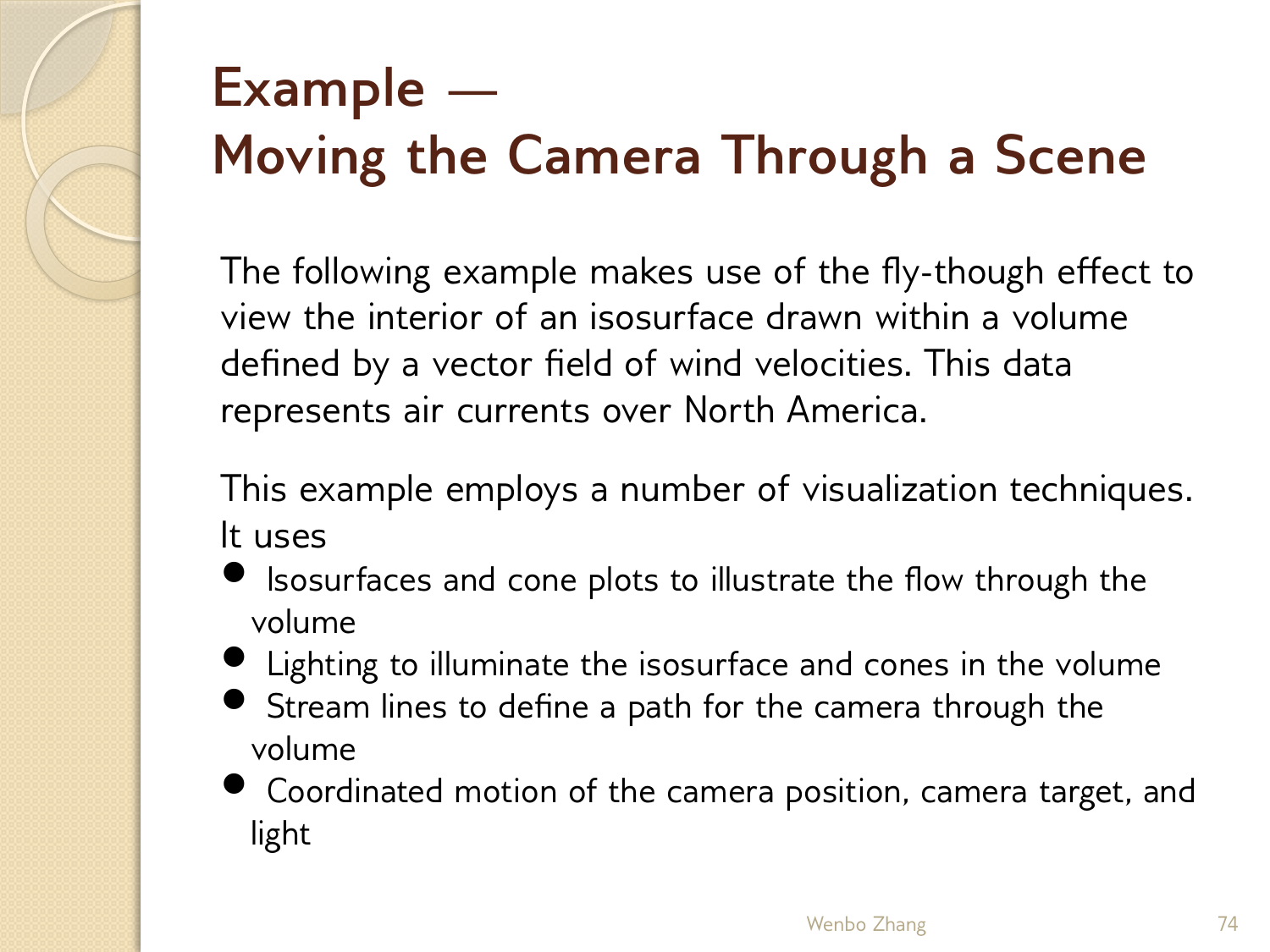

# Example — Moving the Camera Through a Scene
The following example makes use of the fly-though effect to view the interior of an isosurface drawn within a volume defined by a vector field of wind velocities. This data represents air currents over North America.
This example employs a number of visualization techniques. It uses
 Isosurfaces and cone plots to illustrate the flow through the volume
 Lighting to illuminate the isosurface and cones in the volume
 Stream lines to define a path for the camera through the volume
 Coordinated motion of the camera position, camera target, and light
Wenbo Zhang
74